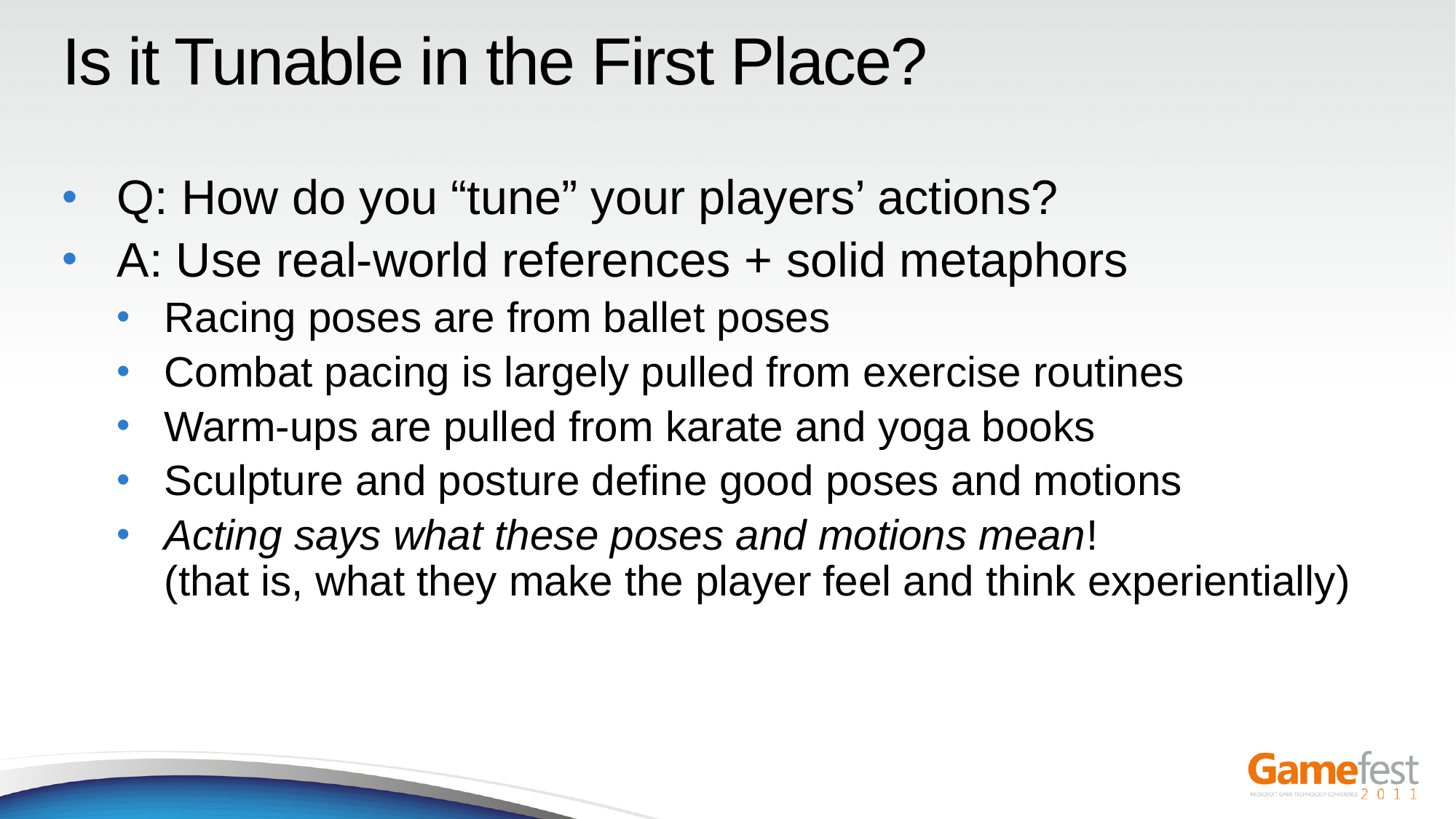

# Is it Tunable in the First Place?
Q: How do you “tune” your players’ actions?
A: Use real-world references + solid metaphors
Racing poses are from ballet poses
Combat pacing is largely pulled from exercise routines
Warm-ups are pulled from karate and yoga books
Sculpture and posture define good poses and motions
Acting says what these poses and motions mean!
(that is, what they make the player feel and think experientially)